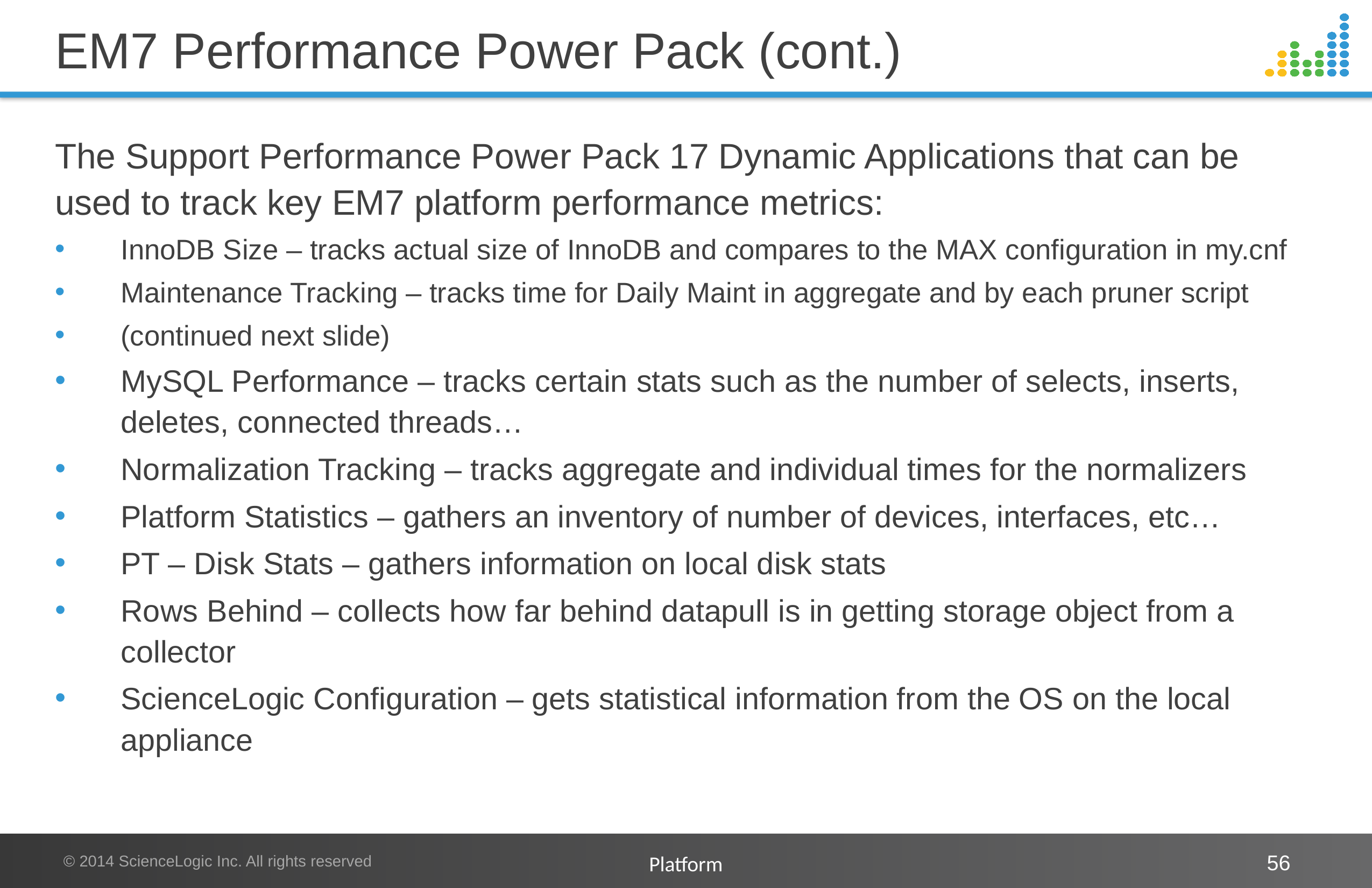

# EM7 Performance Power Pack (cont.)
The Support Performance Power Pack 17 Dynamic Applications that can be used to track key EM7 platform performance metrics:
InnoDB Size – tracks actual size of InnoDB and compares to the MAX configuration in my.cnf
Maintenance Tracking – tracks time for Daily Maint in aggregate and by each pruner script
(continued next slide)
MySQL Performance – tracks certain stats such as the number of selects, inserts, deletes, connected threads…
Normalization Tracking – tracks aggregate and individual times for the normalizers
Platform Statistics – gathers an inventory of number of devices, interfaces, etc…
PT – Disk Stats – gathers information on local disk stats
Rows Behind – collects how far behind datapull is in getting storage object from a collector
ScienceLogic Configuration – gets statistical information from the OS on the local appliance
Platform
56